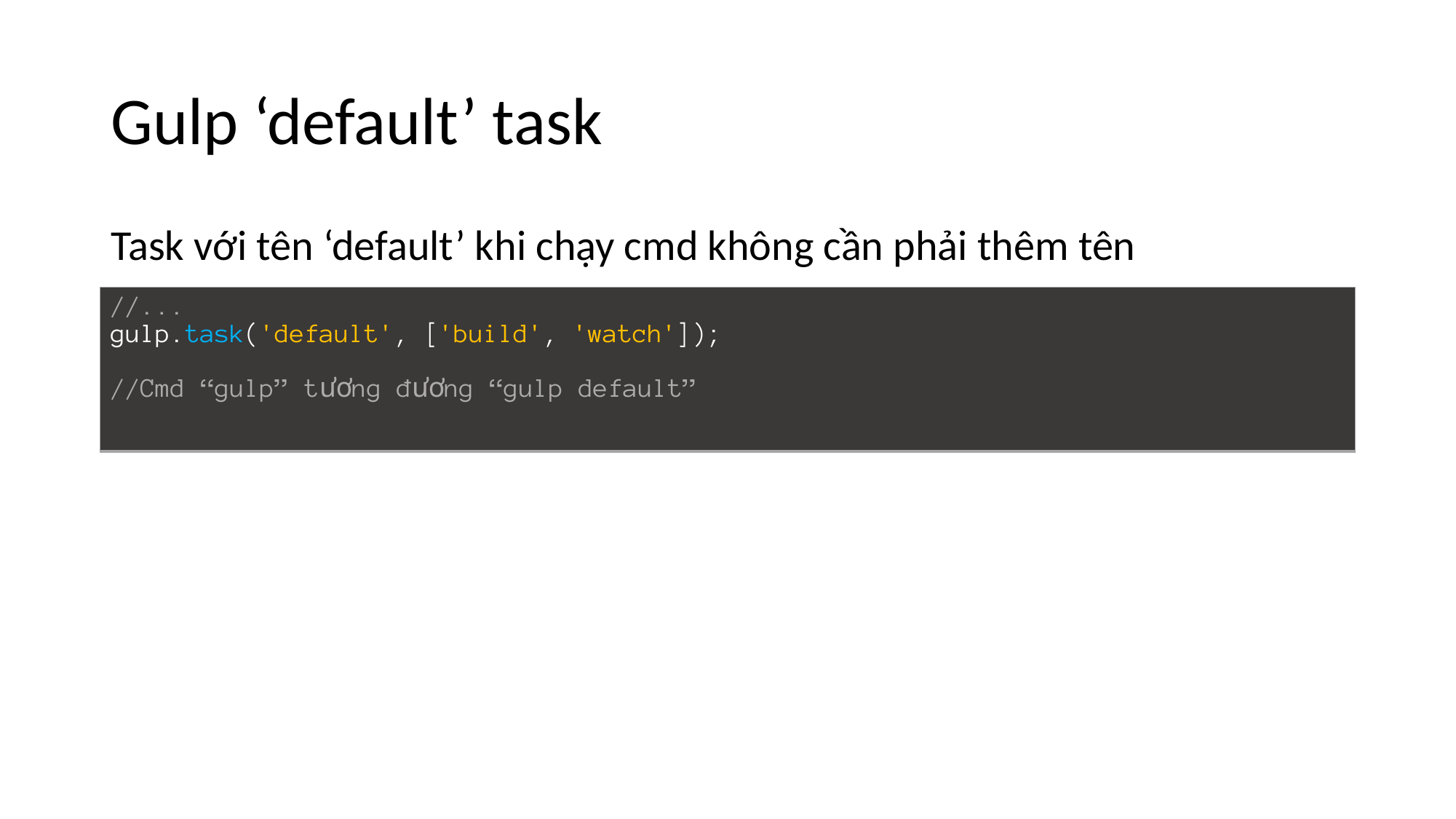

# Gulp ‘default’ task
Task với tên ‘default’ khi chạy cmd không cần phải thêm tên
| //... gulp.task('default', ['build', 'watch']); //Cmd “gulp” tương đương “gulp default” |
| --- |